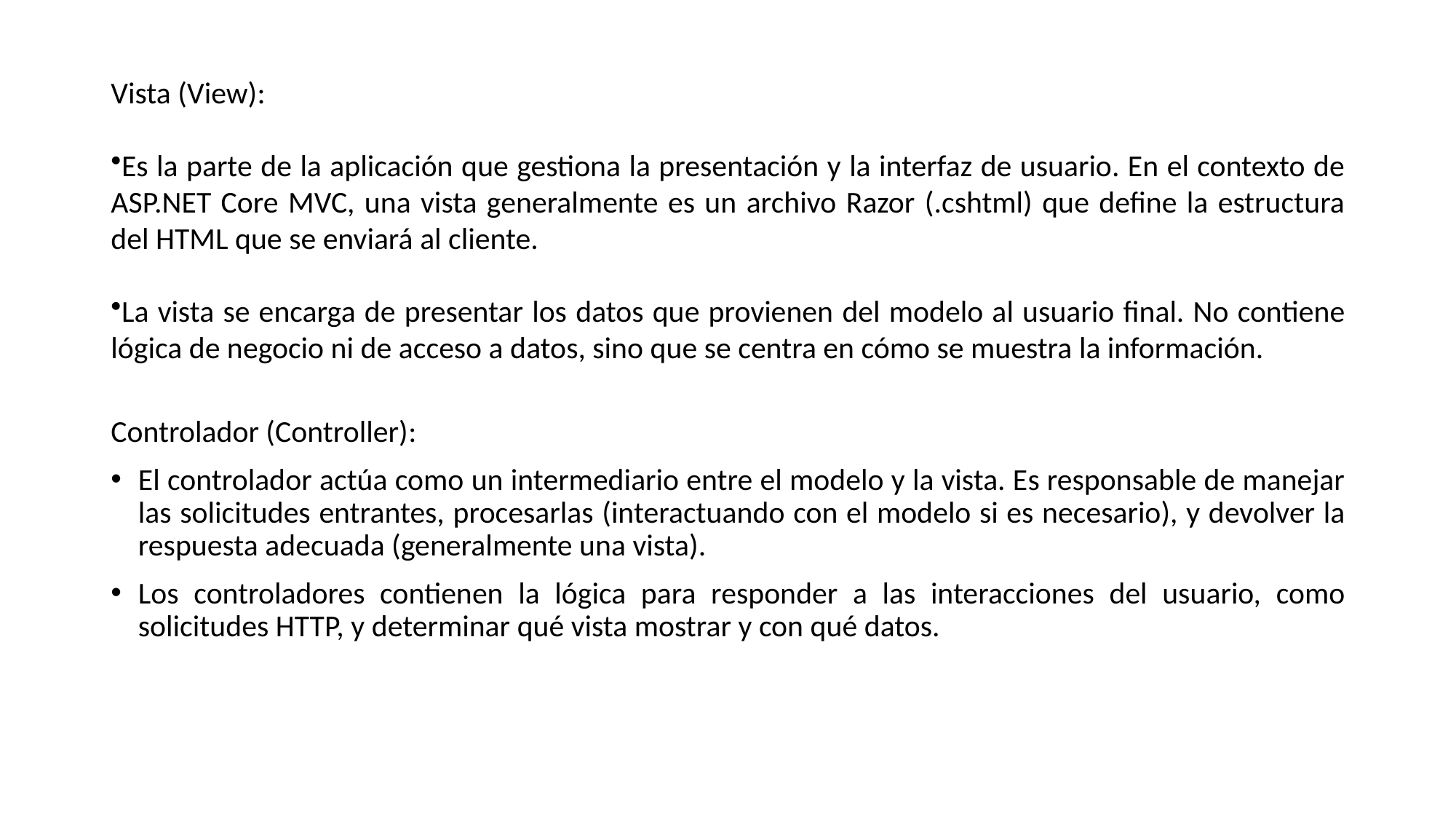

Vista (View):

Es la parte de la aplicación que gestiona la presentación y la interfaz de usuario. En el contexto de ASP.NET Core MVC, una vista generalmente es un archivo Razor (.cshtml) que define la estructura del HTML que se enviará al cliente.

La vista se encarga de presentar los datos que provienen del modelo al usuario final. No contiene lógica de negocio ni de acceso a datos, sino que se centra en cómo se muestra la información.

Controlador (Controller):
El controlador actúa como un intermediario entre el modelo y la vista. Es responsable de manejar las solicitudes entrantes, procesarlas (interactuando con el modelo si es necesario), y devolver la respuesta adecuada (generalmente una vista).
Los controladores contienen la lógica para responder a las interacciones del usuario, como solicitudes HTTP, y determinar qué vista mostrar y con qué datos.